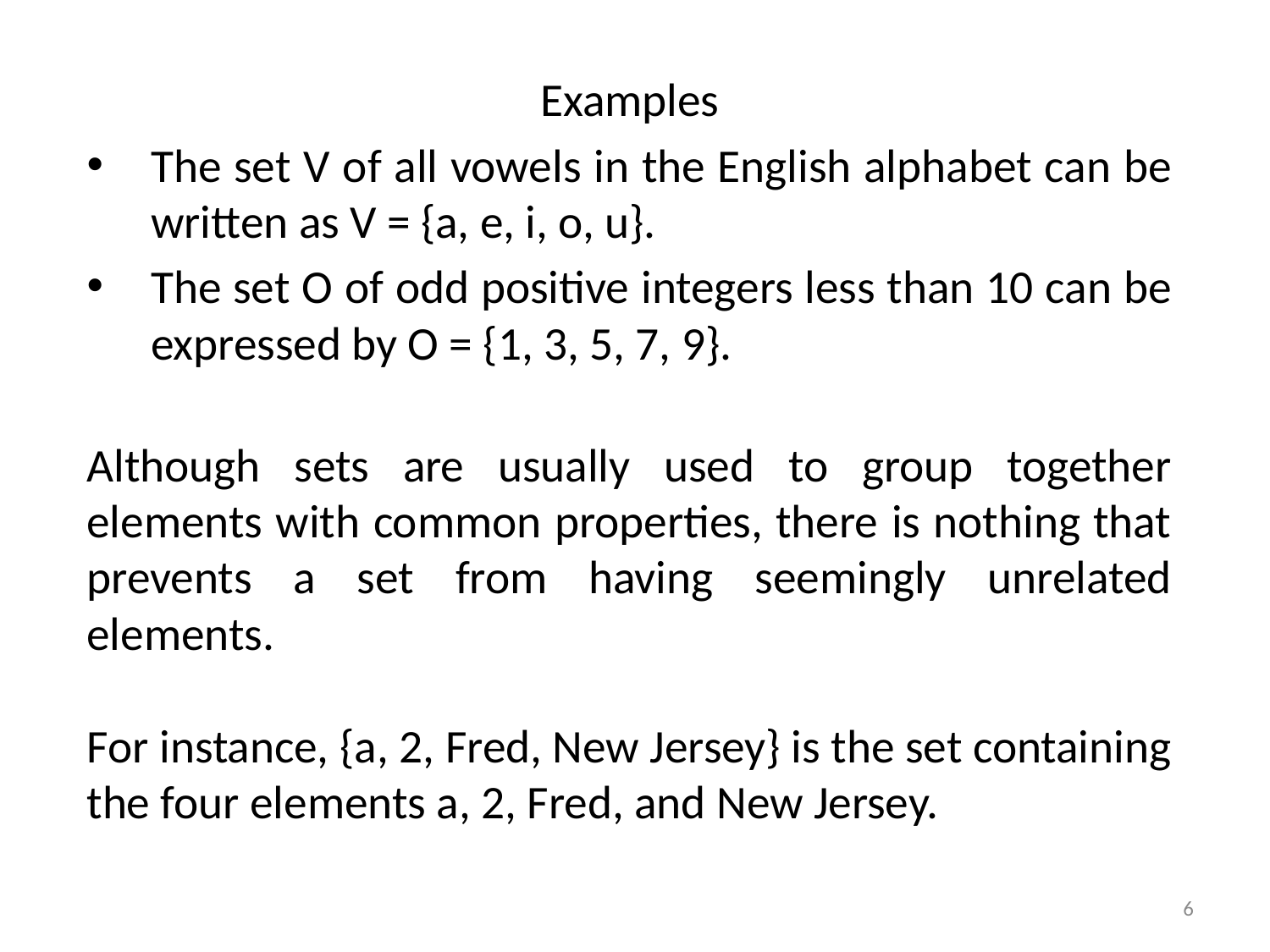

Examples
The set V of all vowels in the English alphabet can be written as V = {a, e, i, o, u}.
The set O of odd positive integers less than 10 can be expressed by O = {1, 3, 5, 7, 9}.

Although sets are usually used to group together elements with common properties, there is nothing that prevents a set from having seemingly unrelated elements.

For instance, {a, 2, Fred, New Jersey} is the set containing the four elements a, 2, Fred, and New Jersey.

6